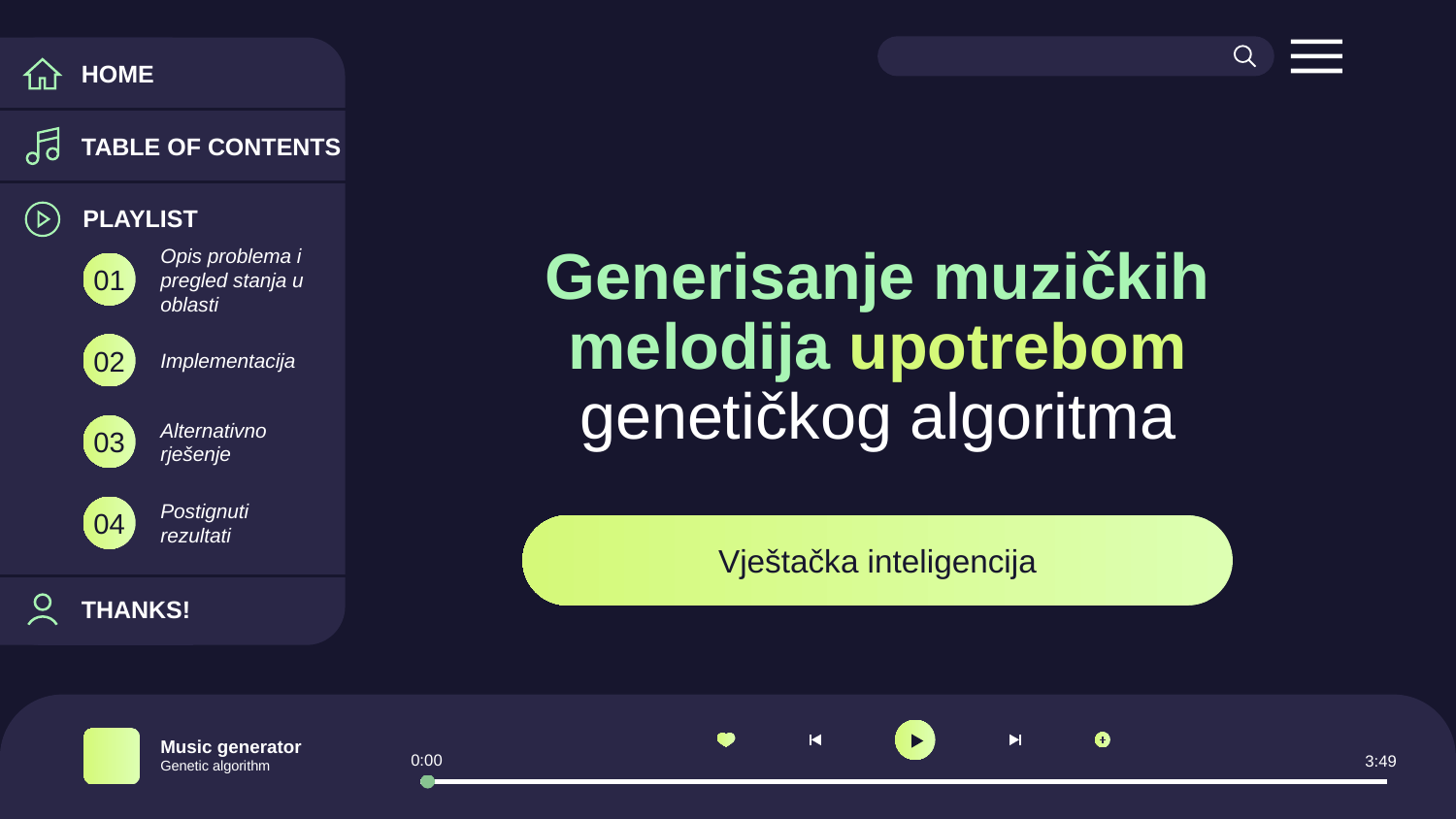

HOME

TABLE OF CONTENTS

# Generisanje muzičkih melodija upotrebom genetičkog algoritma
PLAYLIST

Opis problema i pregled stanja u oblasti
01
Implementacija
02
Alternativno rješenje
03
Postignuti rezultati
04

Vještačka inteligencija
THANKS!

Music generator
Genetic algorithm

0:00